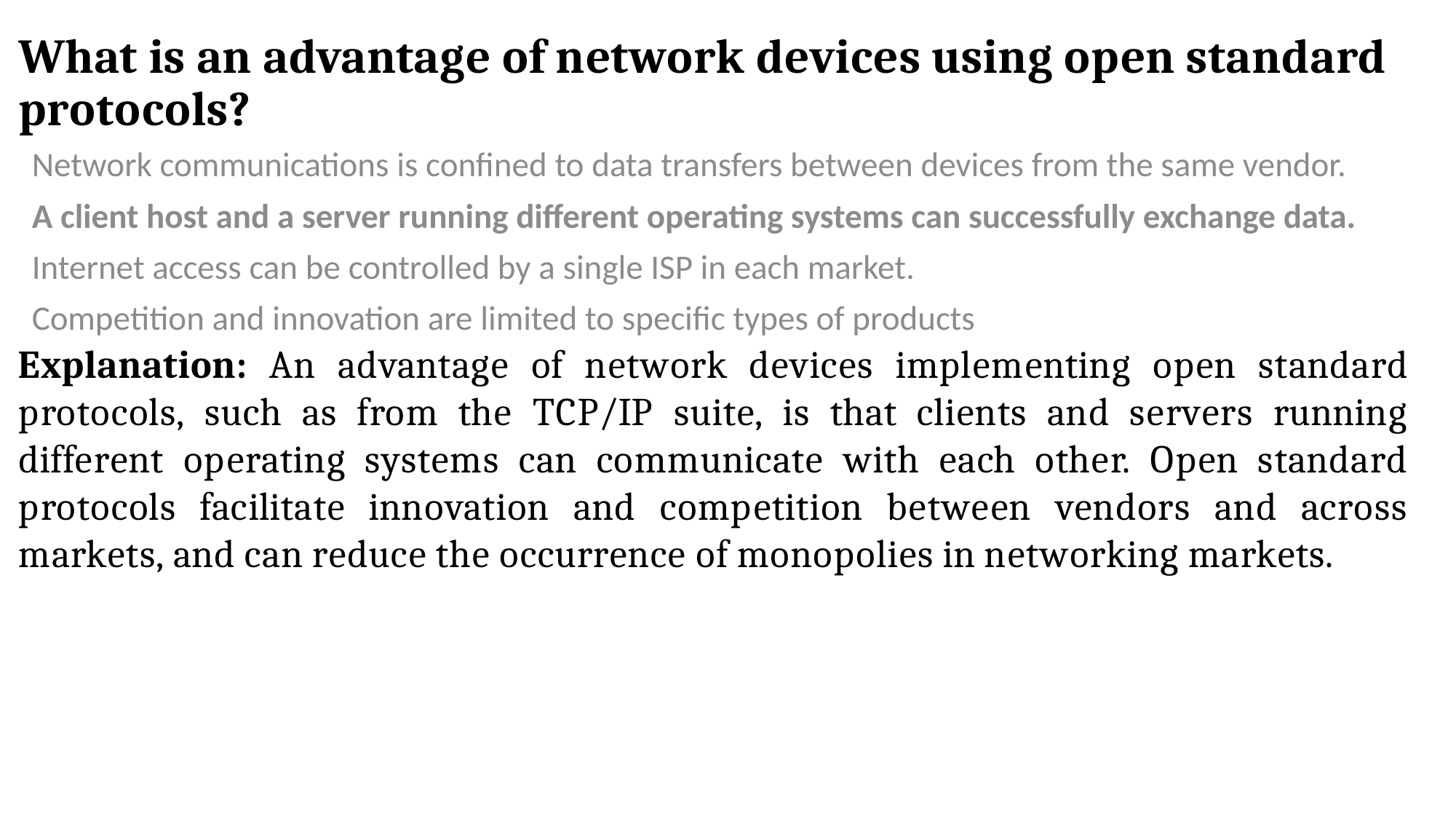

# What is an advantage of network devices using open standard protocols?
Network communications is confined to data transfers between devices from the same vendor.
A client host and a server running different operating systems can successfully exchange data.
Internet access can be controlled by a single ISP in each market.
Competition and innovation are limited to specific types of products
Explanation: An advantage of network devices implementing open standard protocols, such as from the TCP/IP suite, is that clients and servers running different operating systems can communicate with each other. Open standard protocols facilitate innovation and competition between vendors and across markets, and can reduce the occurrence of monopolies in networking markets.